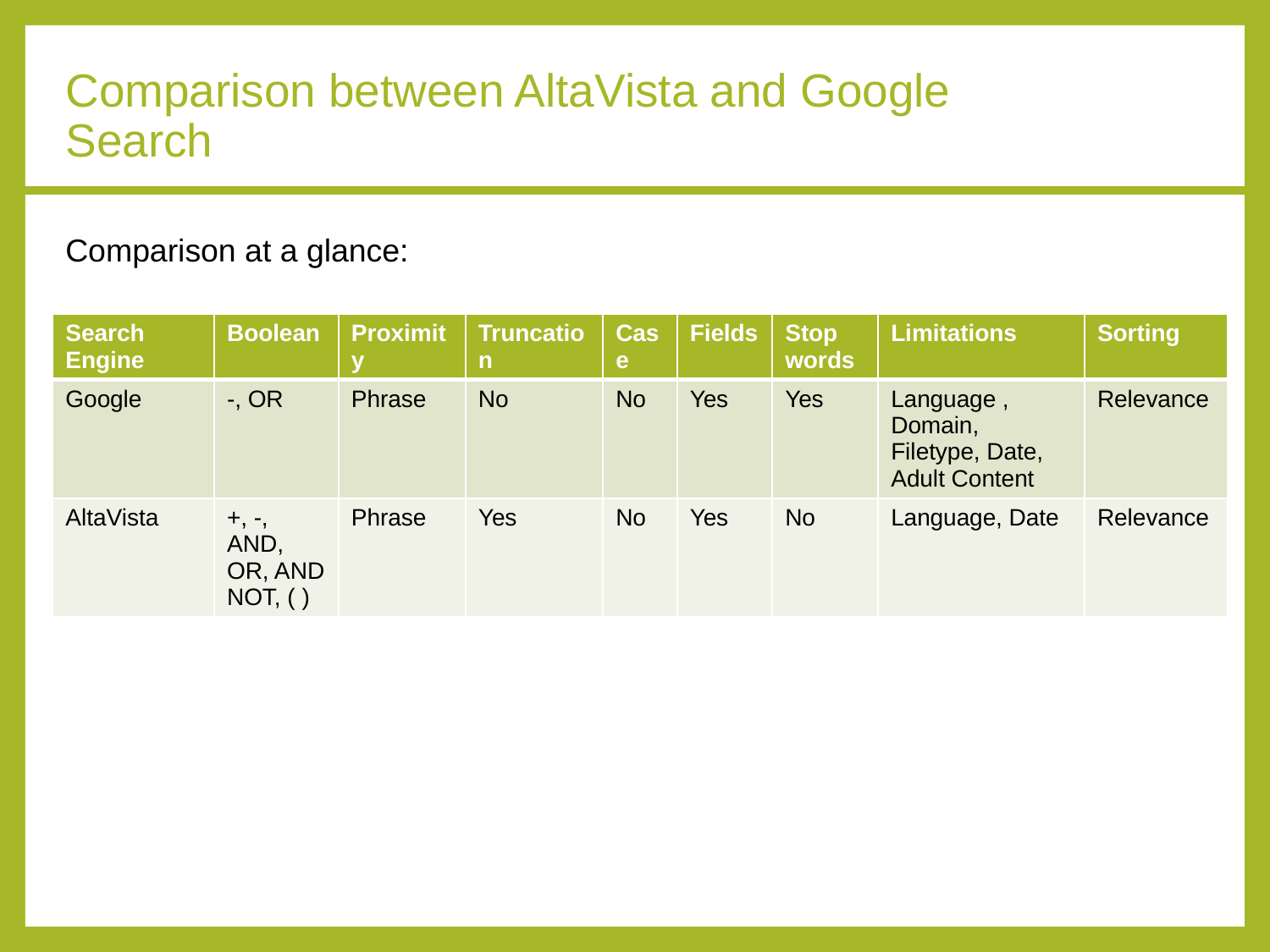

# Comparison between AltaVista and Google Search

Comparison at a glance:

| Search Engine | Boolean | Proximity | Truncation | Case | Fields | Stop words | Limitations | Sorting |
| --- | --- | --- | --- | --- | --- | --- | --- | --- |
| Google | -, OR | Phrase | No | No | Yes | Yes | Language , Domain, Filetype, Date, Adult Content | Relevance |
| AltaVista | +, -, AND, OR, AND NOT, ( ) | Phrase | Yes | No | Yes | No | Language, Date | Relevance |